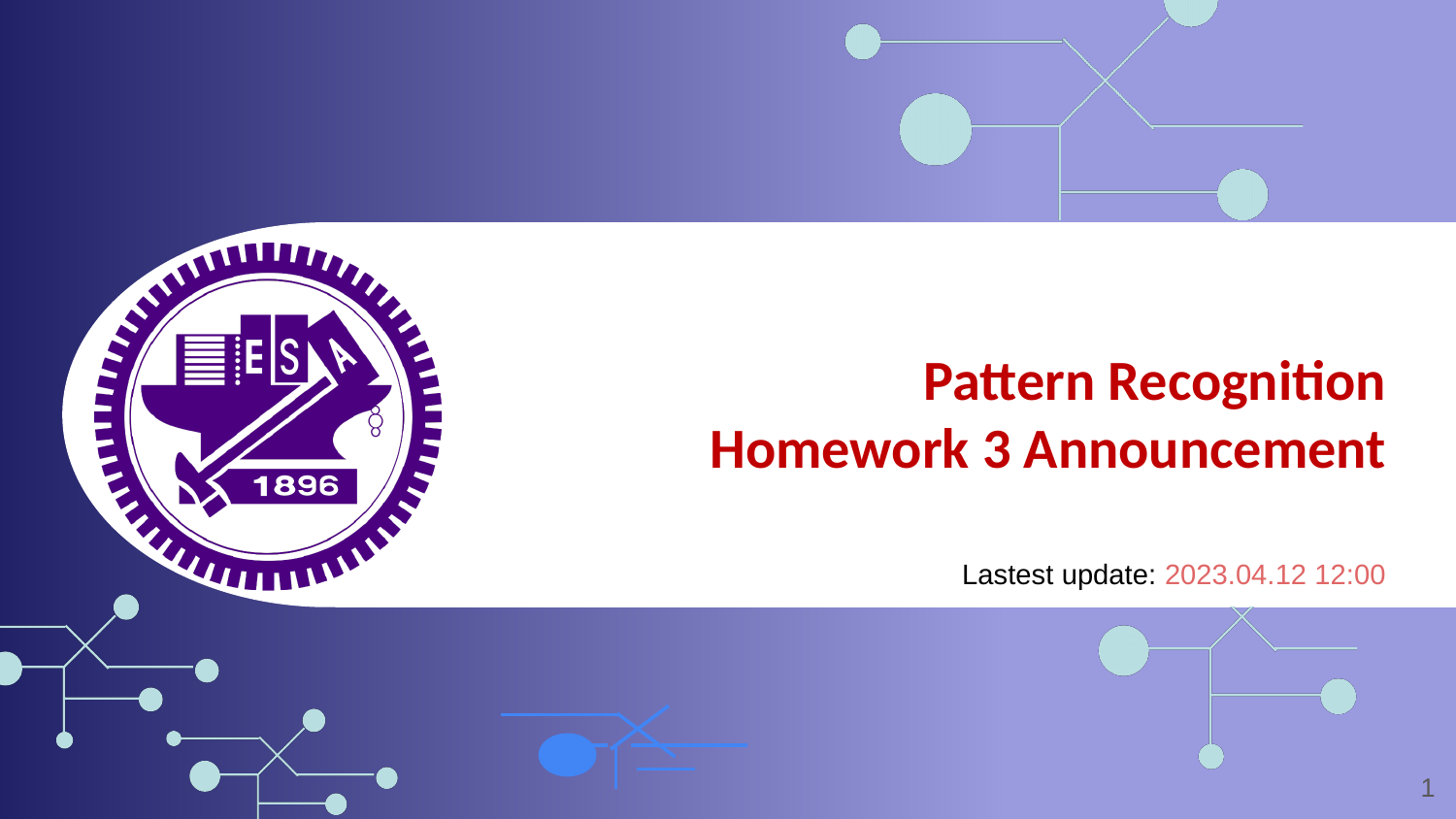

Pattern Recognition
Homework 3 Announcement
Lastest update: 2023.04.12 12:00
1